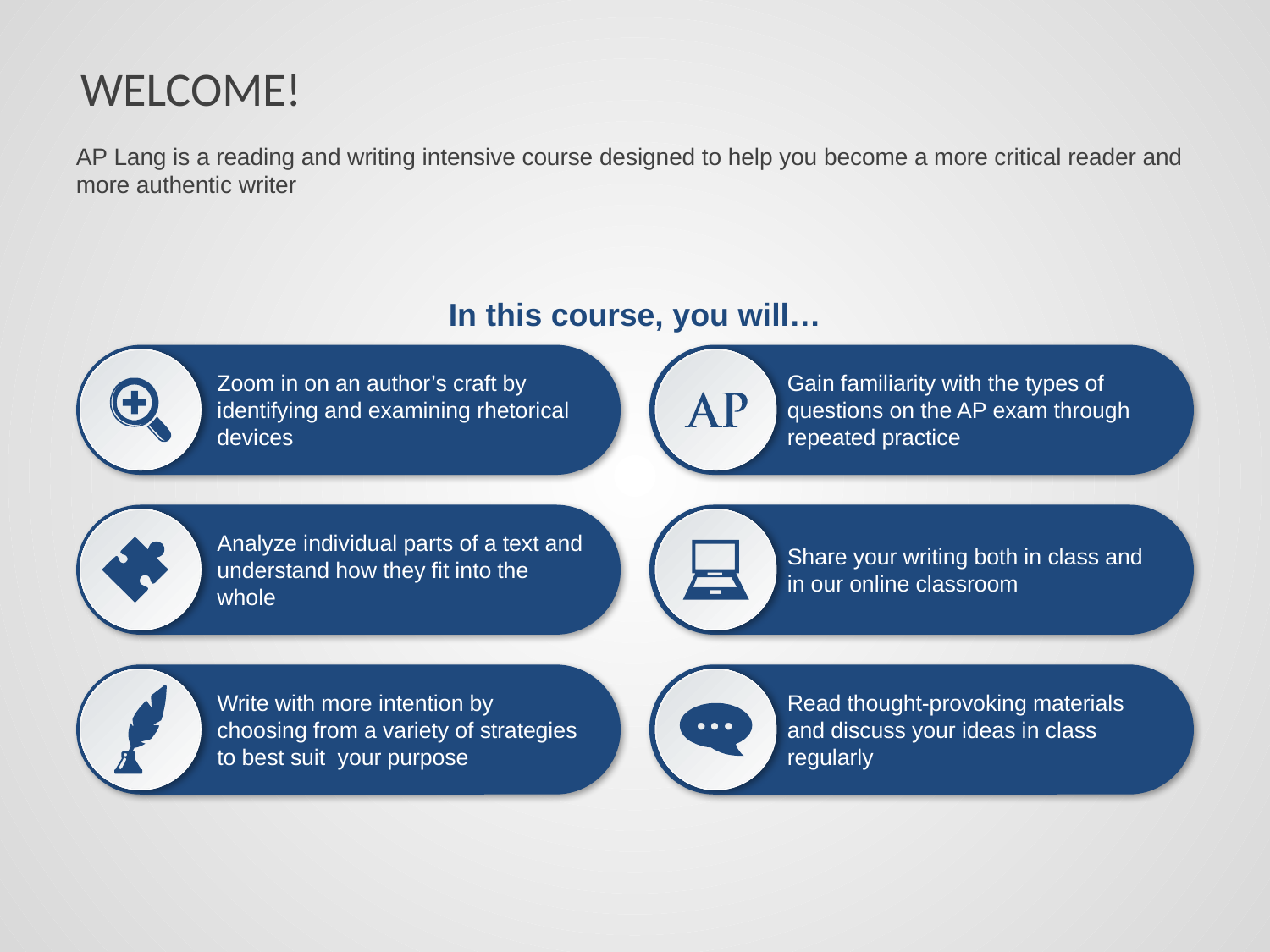

# WELCOME!
AP Lang is a reading and writing intensive course designed to help you become a more critical reader and more authentic writer
In this course, you will…

Zoom in on an author’s craft by identifying and examining rhetorical devices
Gain familiarity with the types of questions on the AP exam through repeated practice

Analyze individual parts of a text and understand how they fit into the whole

Share your writing both in class and in our online classroom

Write with more intention by choosing from a variety of strategies to best suit  your purpose
Read thought-provoking materials and discuss your ideas in class regularly